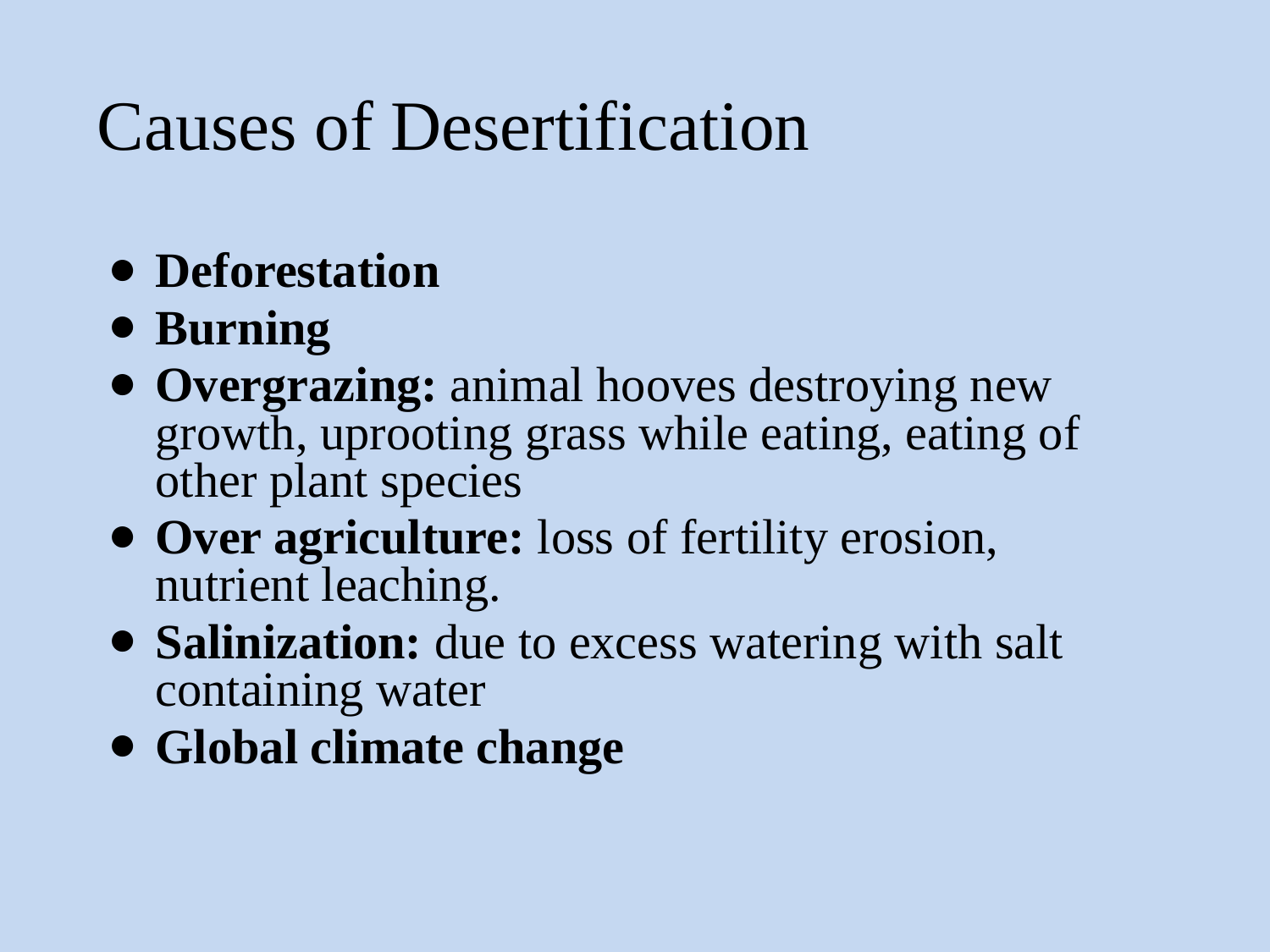

# Causes of Desertification
Deforestation
Burning
Overgrazing: animal hooves destroying new growth, uprooting grass while eating, eating of other plant species
Over agriculture: loss of fertility erosion, nutrient leaching.
Salinization: due to excess watering with salt containing water
Global climate change